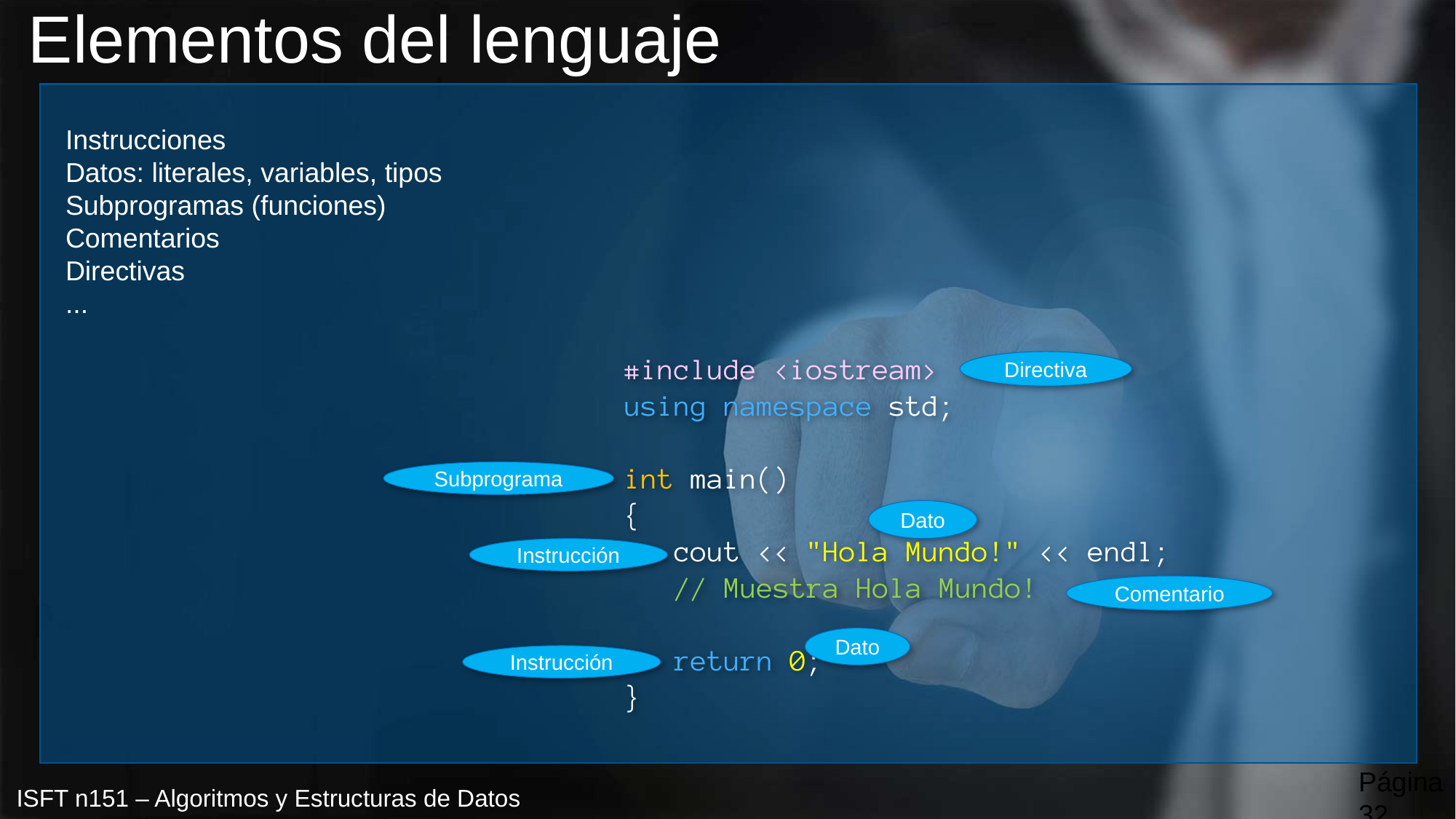

Elementos del lenguaje

Instrucciones
Datos: literales, variables, tipos
Subprogramas (funciones)
Comentarios
Directivas
...

#include <iostream>
using namespace std;

int main()
{
   cout << "Hola Mundo!" << endl;
   // Muestra Hola Mundo!

   return 0;
}
Directiva
Subprograma
Dato
Dato
Instrucción
Instrucción
Comentario
Página 32
ISFT n151 – Algoritmos y Estructuras de Datos